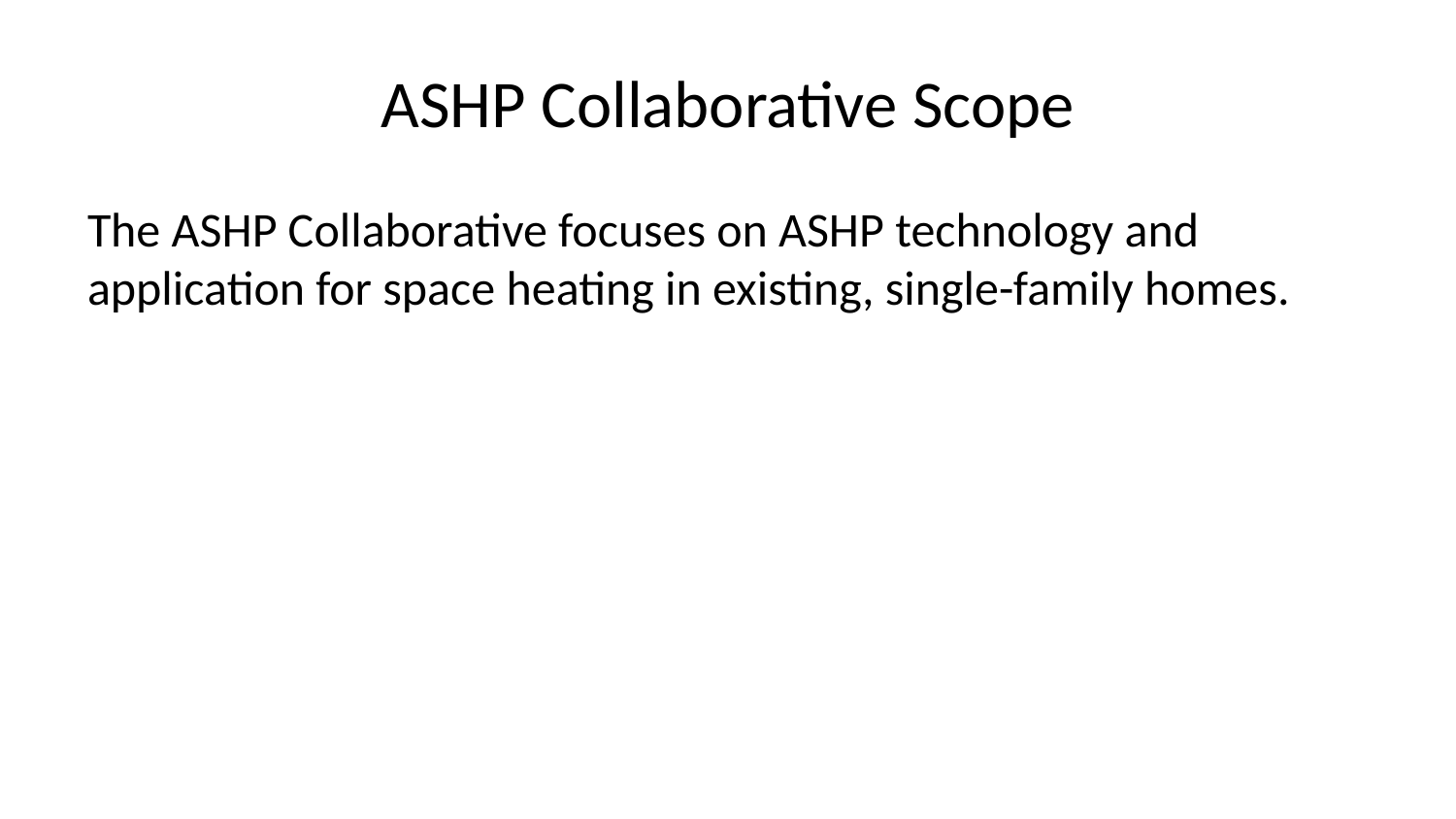

# ASHP Collaborative Scope
The ASHP Collaborative focuses on ASHP technology and application for space heating in existing, single-family homes.